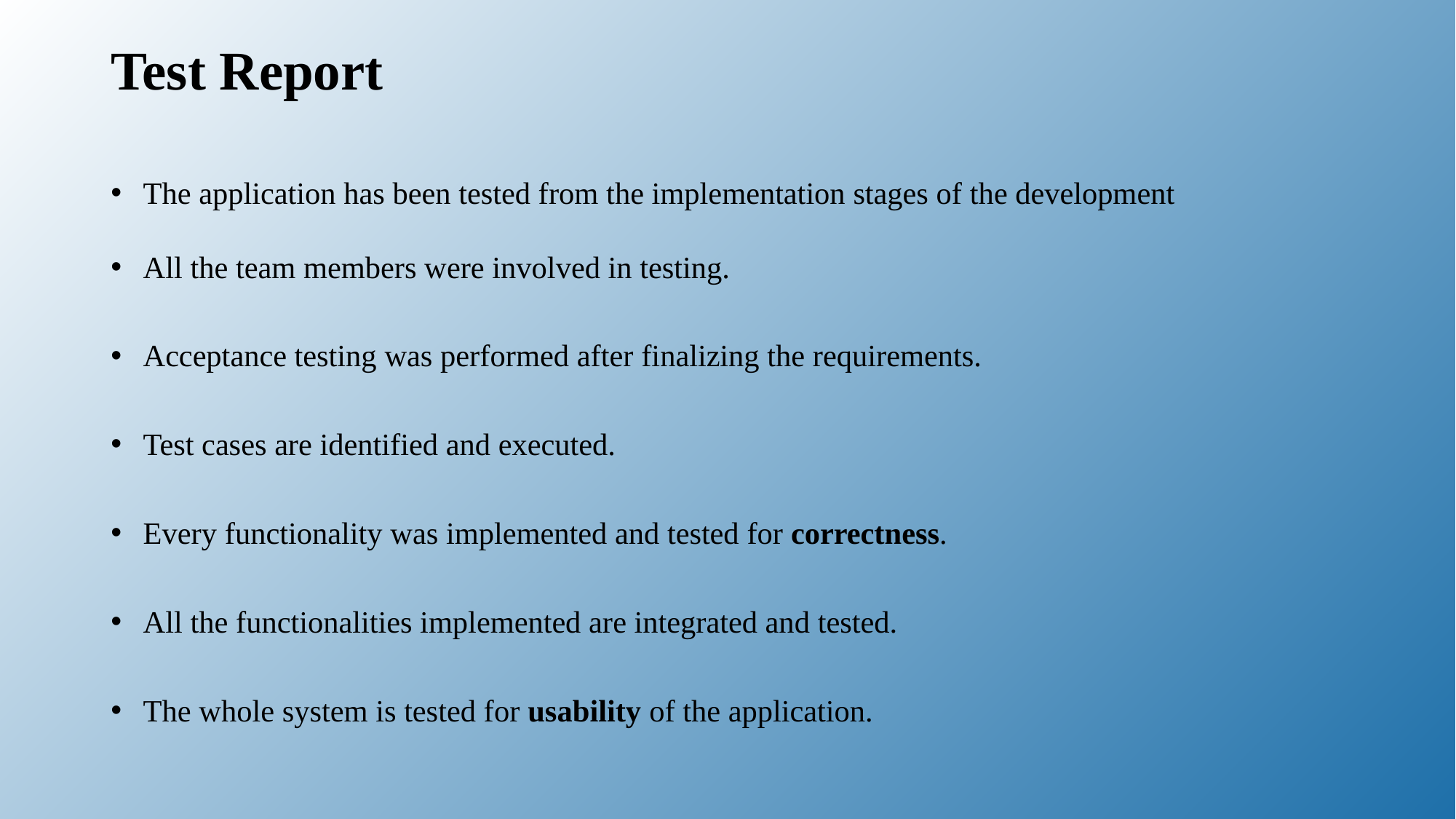

# Test Report
The application has been tested from the implementation stages of the development
All the team members were involved in testing.

Acceptance testing was performed after finalizing the requirements.

Test cases are identified and executed.

Every functionality was implemented and tested for correctness.

All the functionalities implemented are integrated and tested.

The whole system is tested for usability of the application.